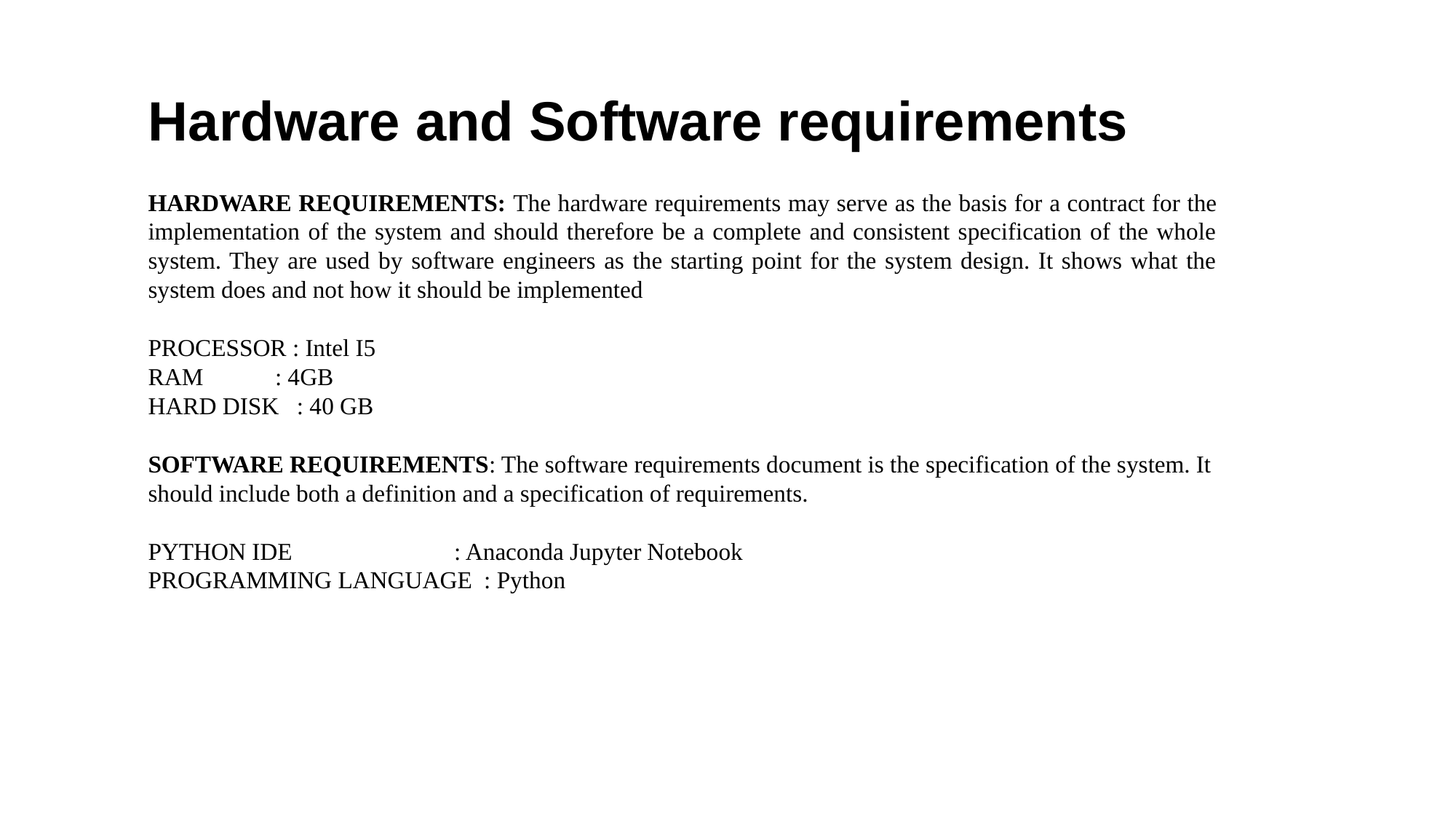

# Hardware and Software requirements
HARDWARE REQUIREMENTS: The hardware requirements may serve as the basis for a contract for the implementation of the system and should therefore be a complete and consistent specification of the whole system. They are used by software engineers as the starting point for the system design. It shows what the system does and not how it should be implemented

PROCESSOR : Intel I5
RAM            : 4GB
HARD DISK   : 40 GB

SOFTWARE REQUIREMENTS: The software requirements document is the specification of the system. It should include both a definition and a specification of requirements.

PYTHON IDE                           : Anaconda Jupyter Notebook
PROGRAMMING LANGUAGE  : Python